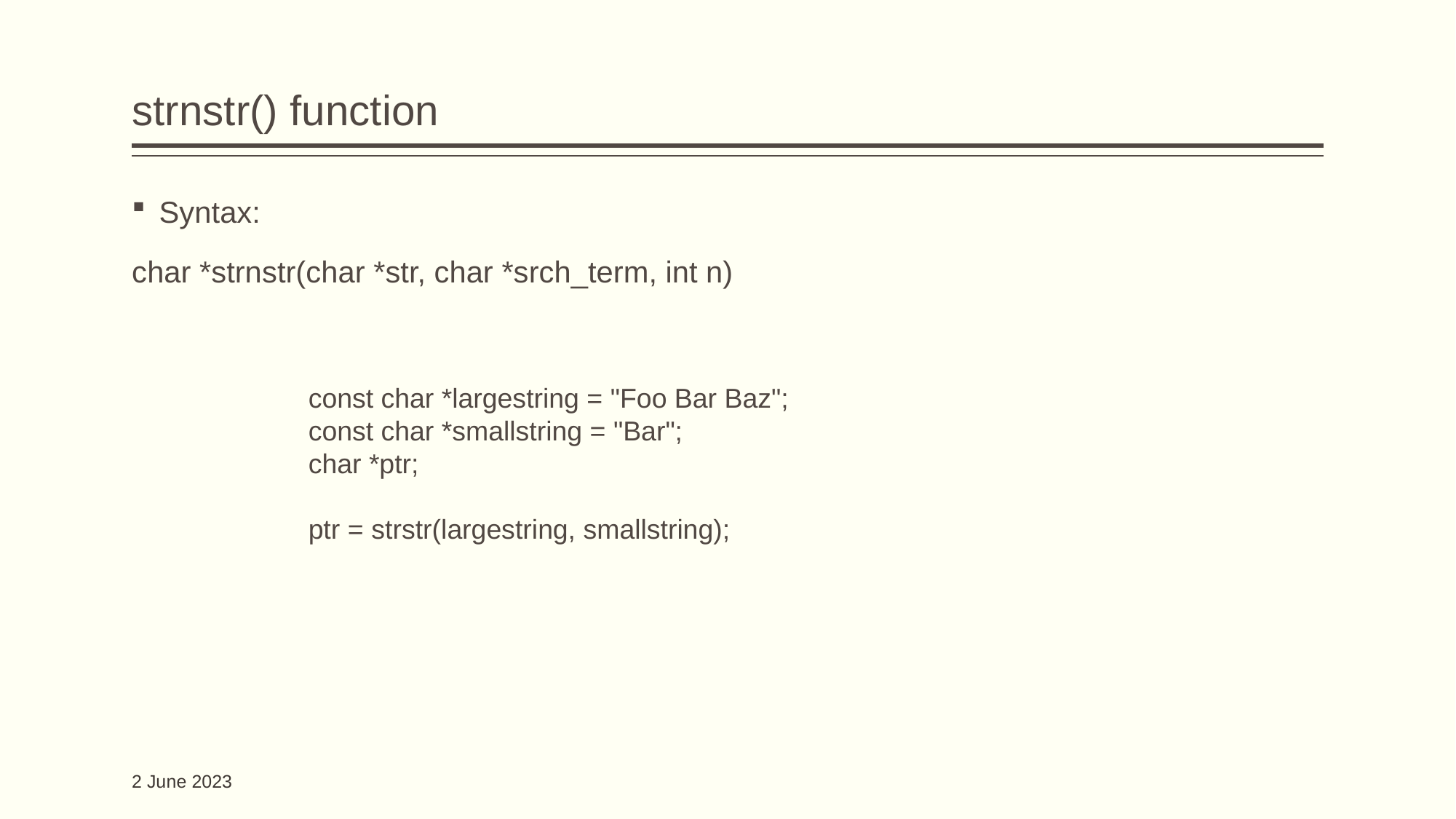

# strnstr() function
Syntax:
char *strnstr(char *str, char *srch_term, int n)
const char *largestring = "Foo Bar Baz";
const char *smallstring = "Bar";
char *ptr;

ptr = strstr(largestring, smallstring);
2 June 2023